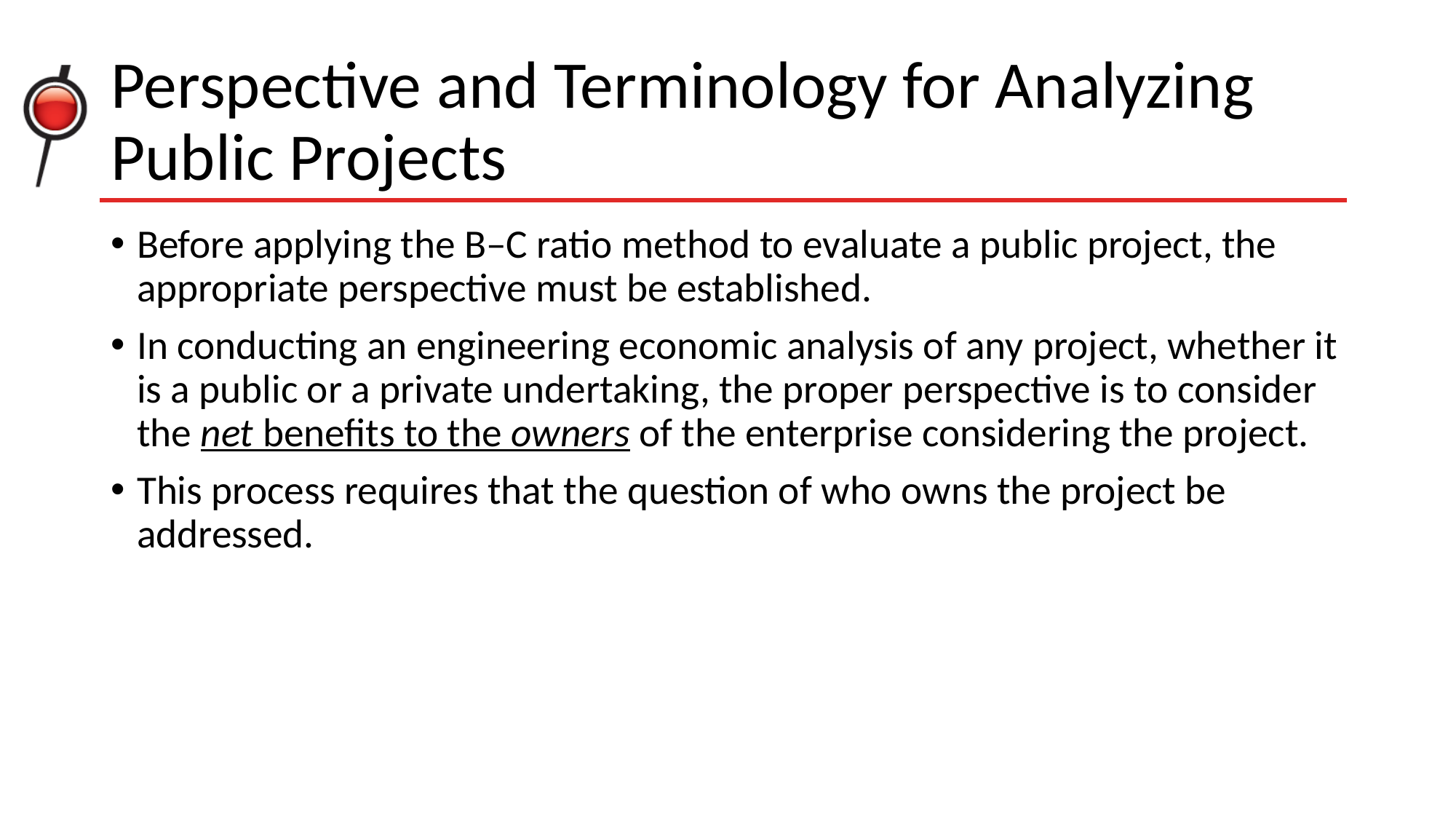

# Perspective and Terminology for Analyzing Public Projects
Before applying the B–C ratio method to evaluate a public project, the appropriate perspective must be established.
In conducting an engineering economic analysis of any project, whether it is a public or a private undertaking, the proper perspective is to consider the net benefits to the owners of the enterprise considering the project.
This process requires that the question of who owns the project be addressed.